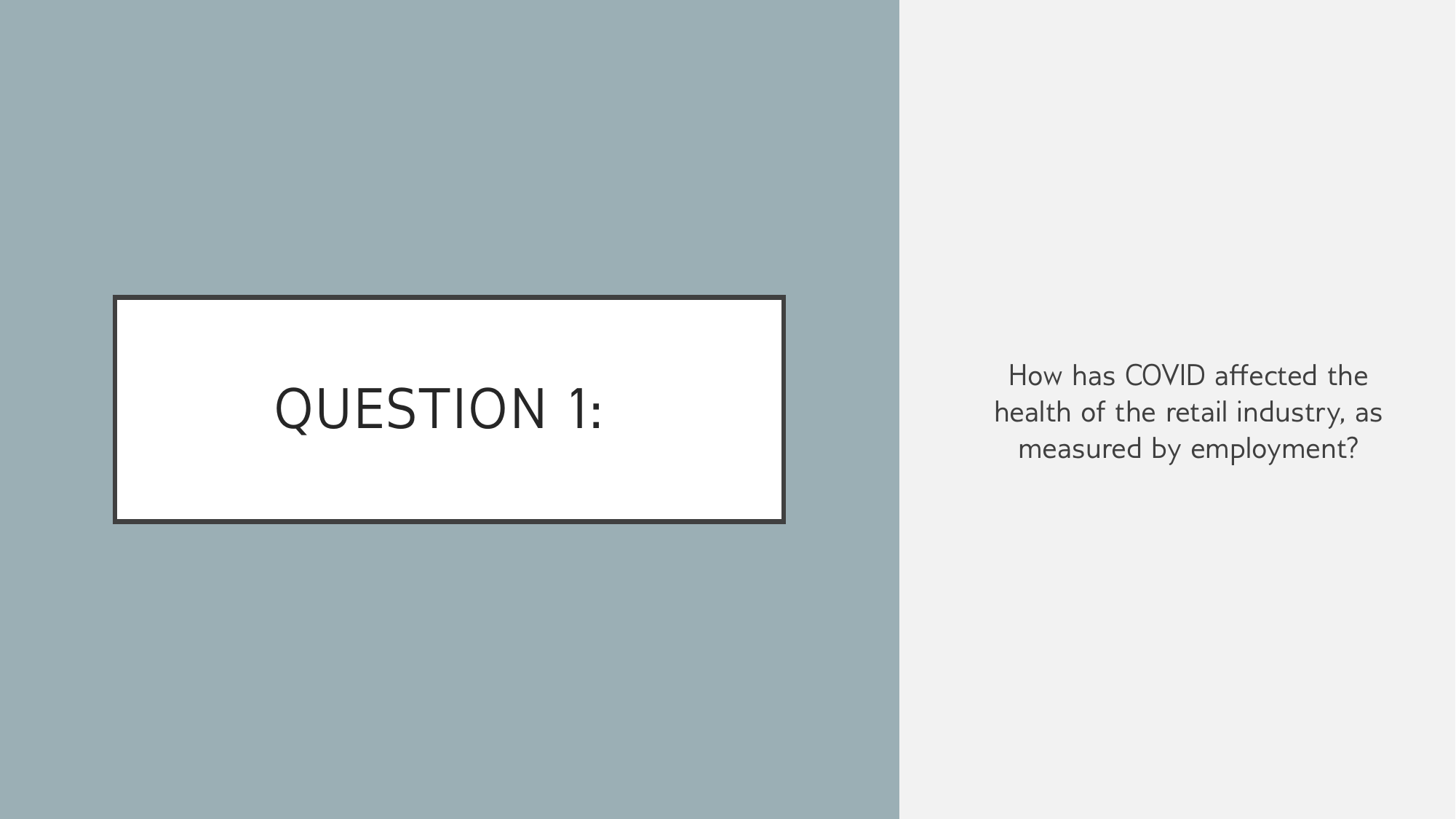

How has COVID affected the health of the retail industry, as measured by employment?
# Question 1: